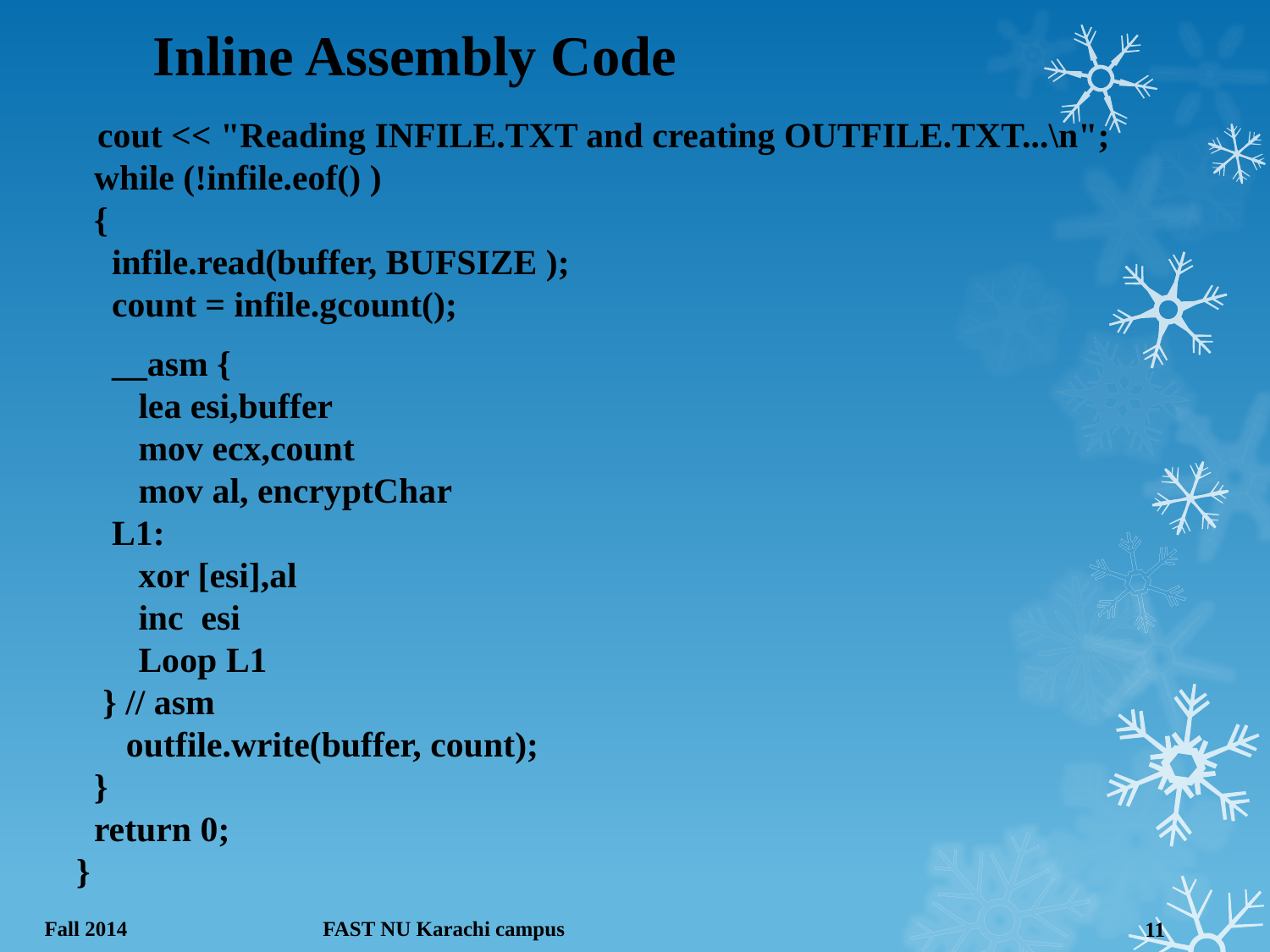

# Inline Assembly Code
   cout << "Reading INFILE.TXT and creating OUTFILE.TXT...\n";
  while (!infile.eof() )
  {
    infile.read(buffer, BUFSIZE );
    count = infile.gcount();

    __asm {
       lea esi,buffer
       mov ecx,count
       mov al, encryptChar
    L1:
       xor [esi],al
       inc  esi
       Loop L1
   } // asm
        outfile.write(buffer, count);
  }
  return 0;
}

Fall 2014                                     FAST NU Karachi campus
11